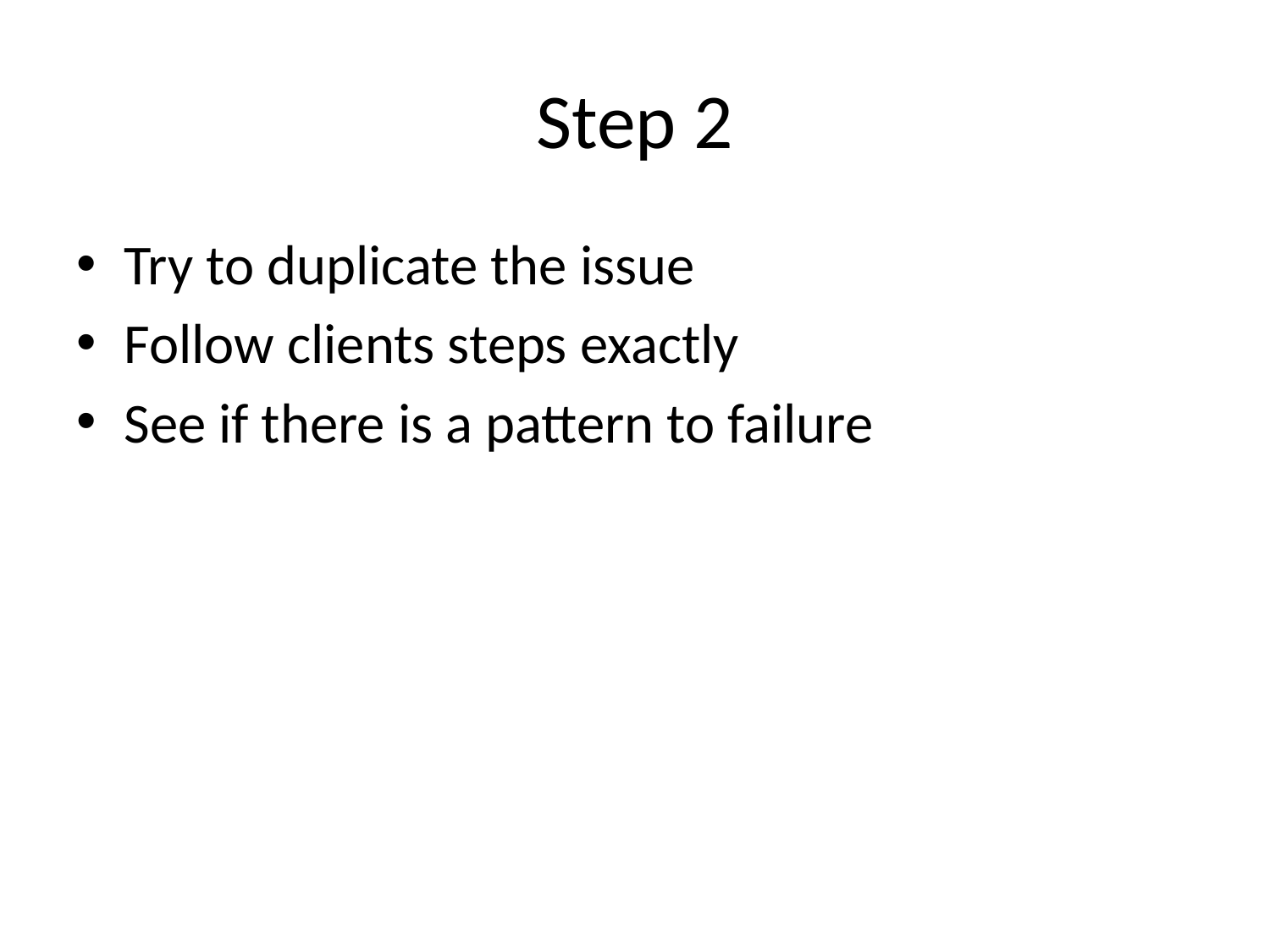

# Step 2
Try to duplicate the issue
Follow clients steps exactly
See if there is a pattern to failure